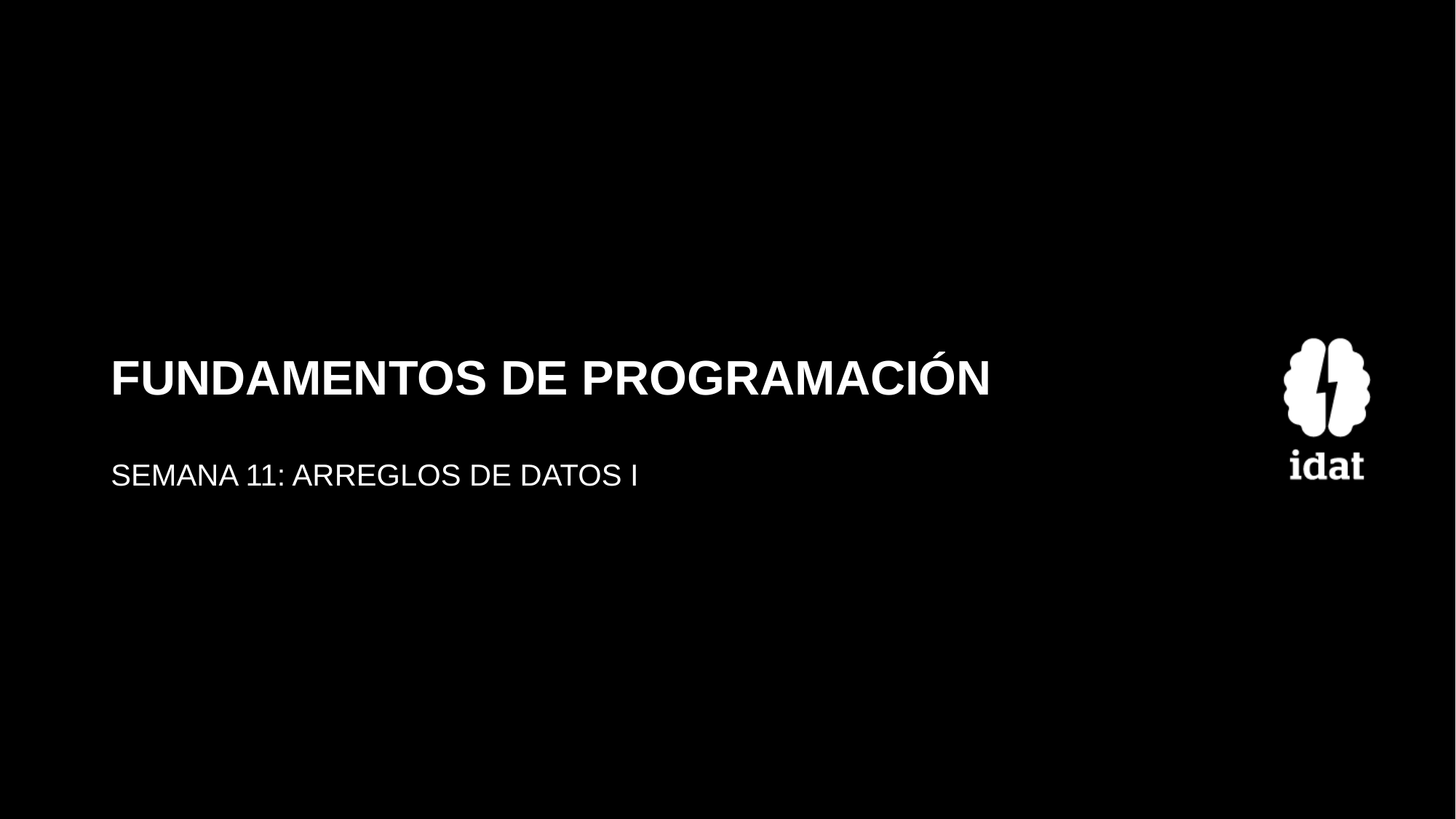

# FUNDAMENTOS DE PROGRAMACIÓN
SEMANA 11: ARREGLOS DE DATOS I